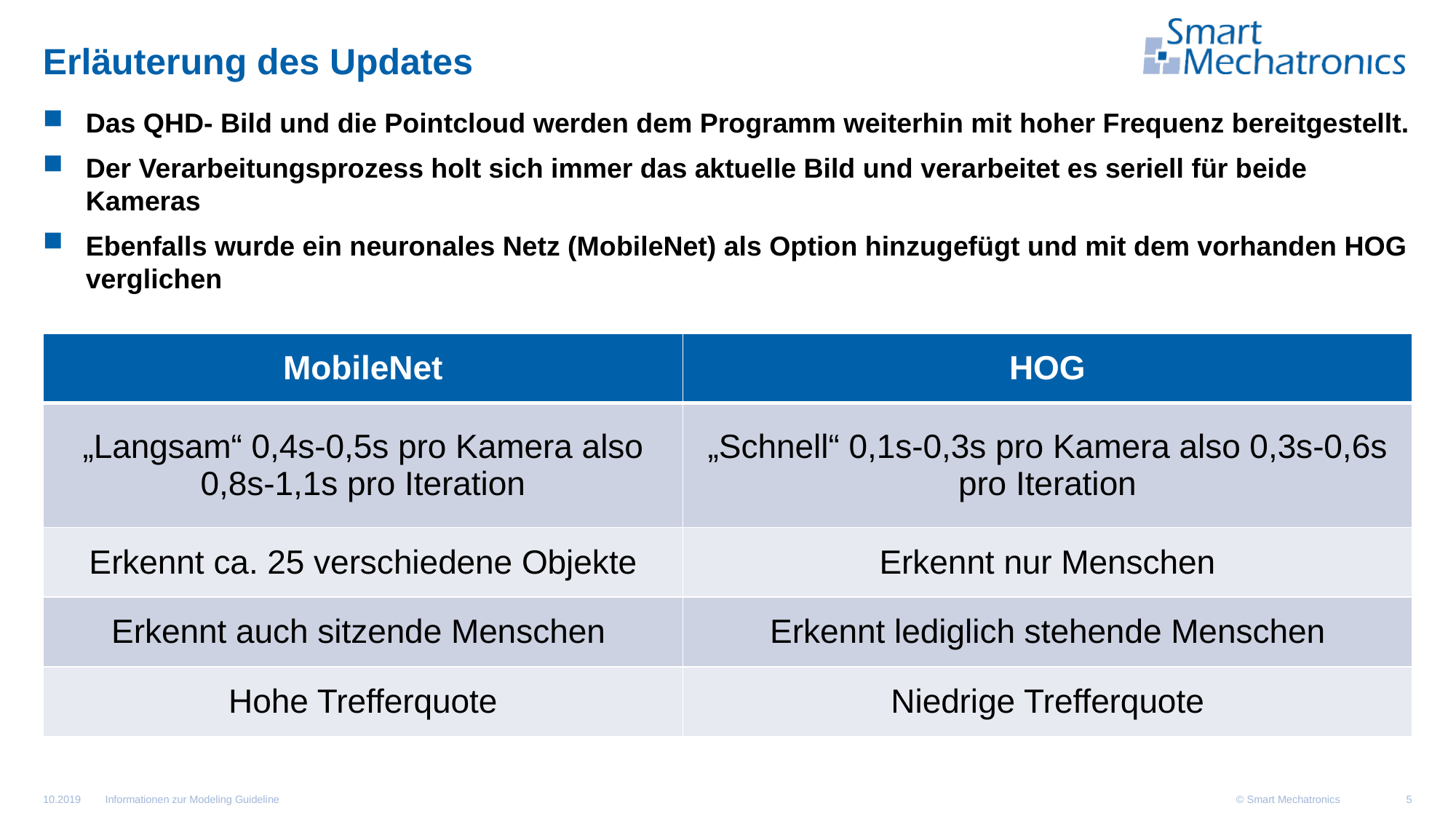

# Erläuterung des Updates
Das QHD- Bild und die Pointcloud werden dem Programm weiterhin mit hoher Frequenz bereitgestellt.
Der Verarbeitungsprozess holt sich immer das aktuelle Bild und verarbeitet es seriell für beide Kameras
Ebenfalls wurde ein neuronales Netz (MobileNet) als Option hinzugefügt und mit dem vorhanden HOG verglichen
| MobileNet | HOG |
| --- | --- |
| „Langsam“ 0,4s-0,5s pro Kamera also 0,8s-1,1s pro Iteration | „Schnell“ 0,1s-0,3s pro Kamera also 0,3s-0,6s pro Iteration |
| Erkennt ca. 25 verschiedene Objekte | Erkennt nur Menschen |
| Erkennt auch sitzende Menschen | Erkennt lediglich stehende Menschen |
| Hohe Trefferquote | Niedrige Trefferquote |
Informationen zur Modeling Guideline
10.2019
5